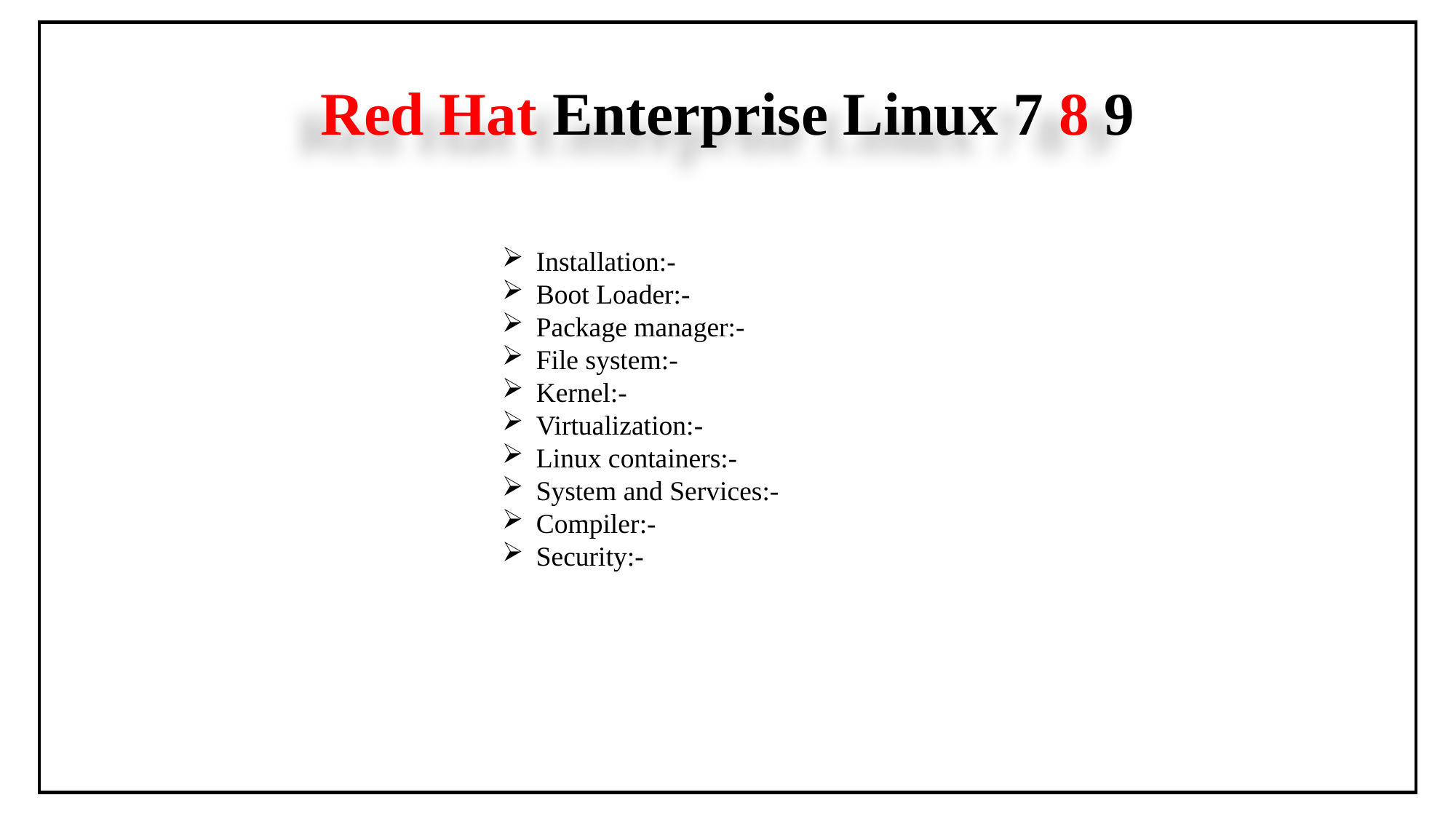

# Red Hat Enterprise Linux 7 8 9
Installation:-
Boot Loader:-
Package manager:-
File system:-
Kernel:-
Virtualization:-
Linux containers:-
System and Services:-
Compiler:-
Security:-